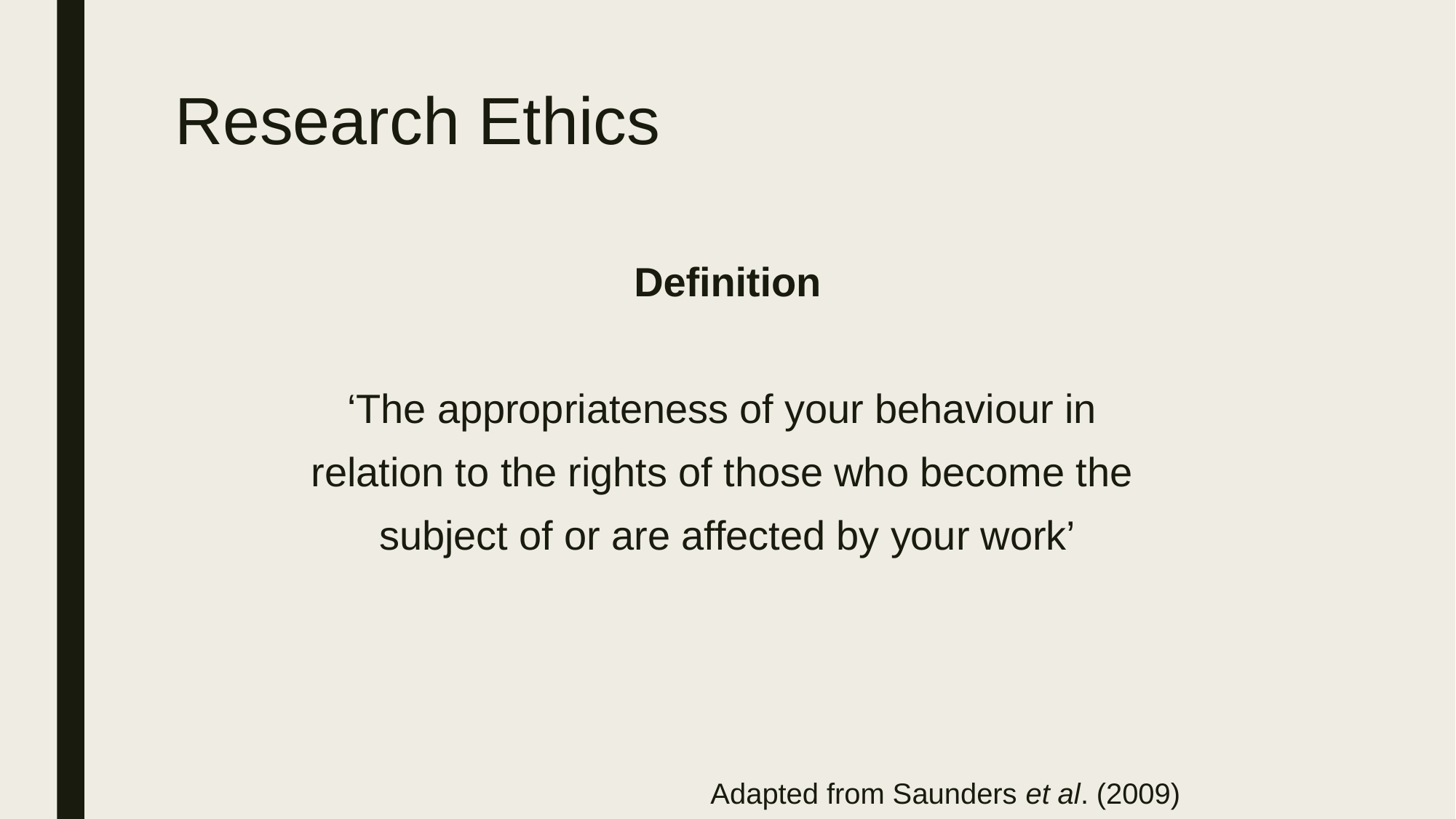

# Research Ethics
Definition

‘The appropriateness of your behaviour in
relation to the rights of those who become the
subject of or are affected by your work’

Adapted from Saunders et al. (2009)